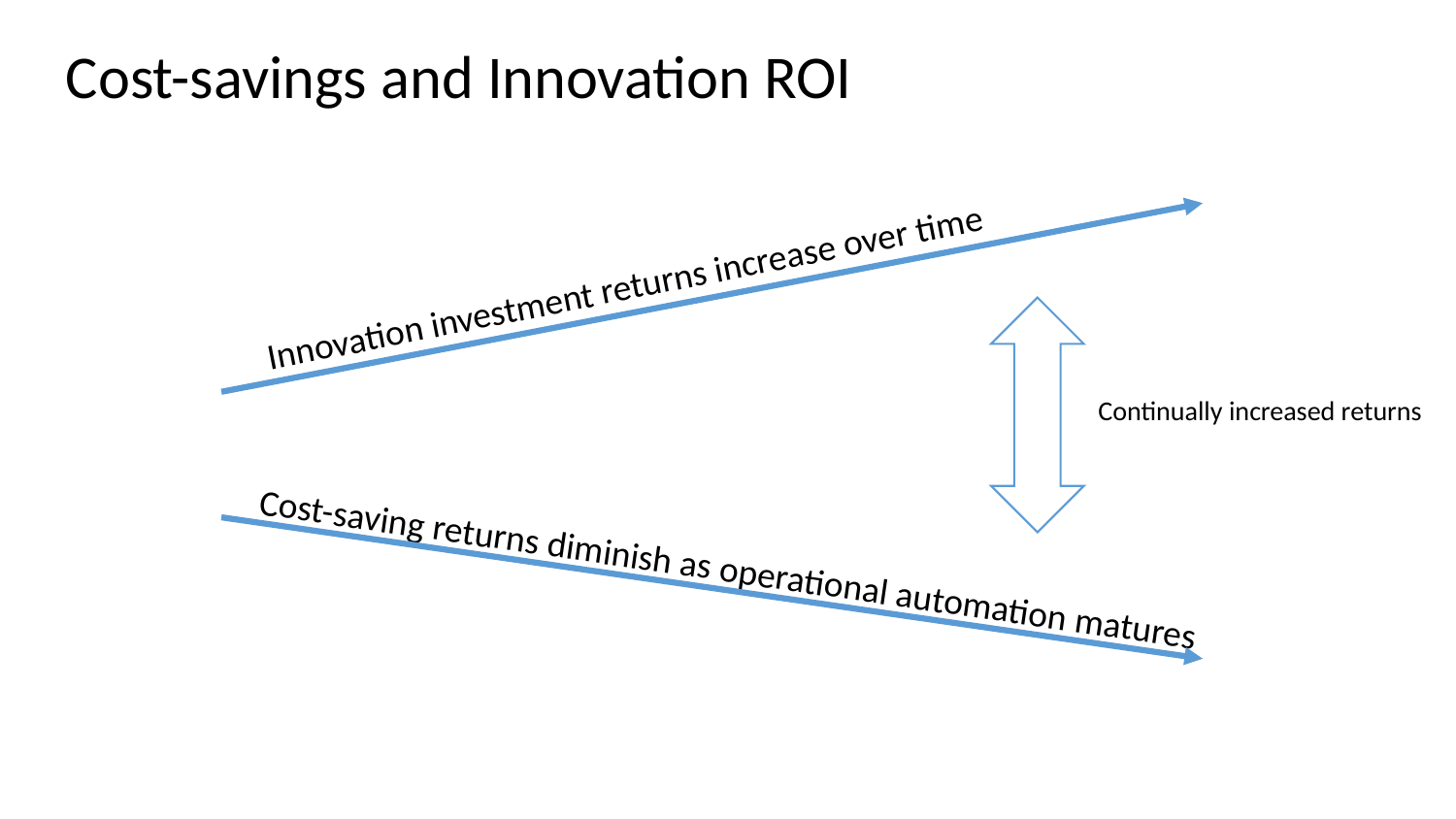

Cost-savings and Innovation ROI
Innovation investment returns increase over time

Continually increased returns
Cost-saving returns diminish as operational automation matures